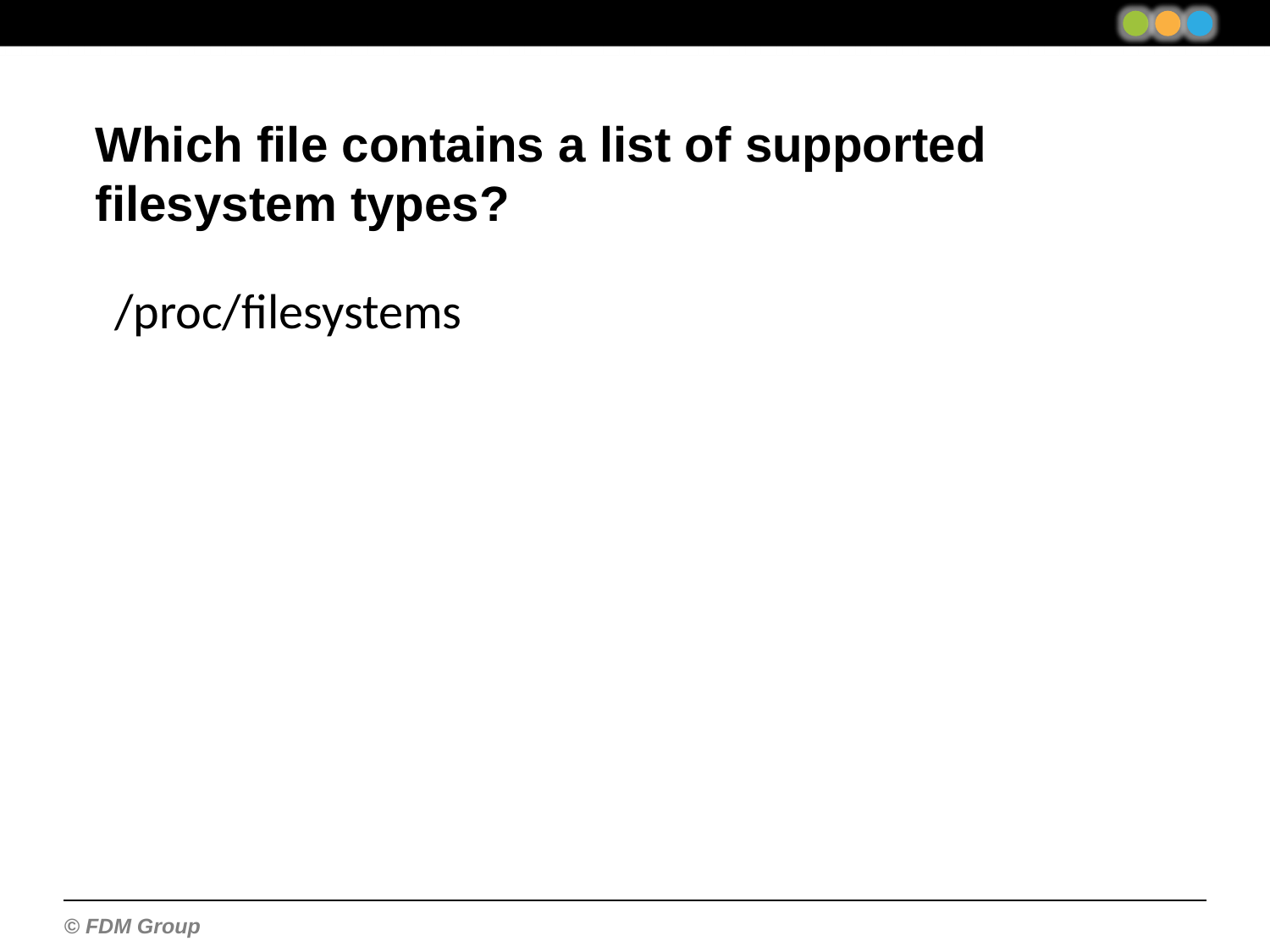

Which file contains a list of supported filesystem types?
/proc/filesystems
/proc